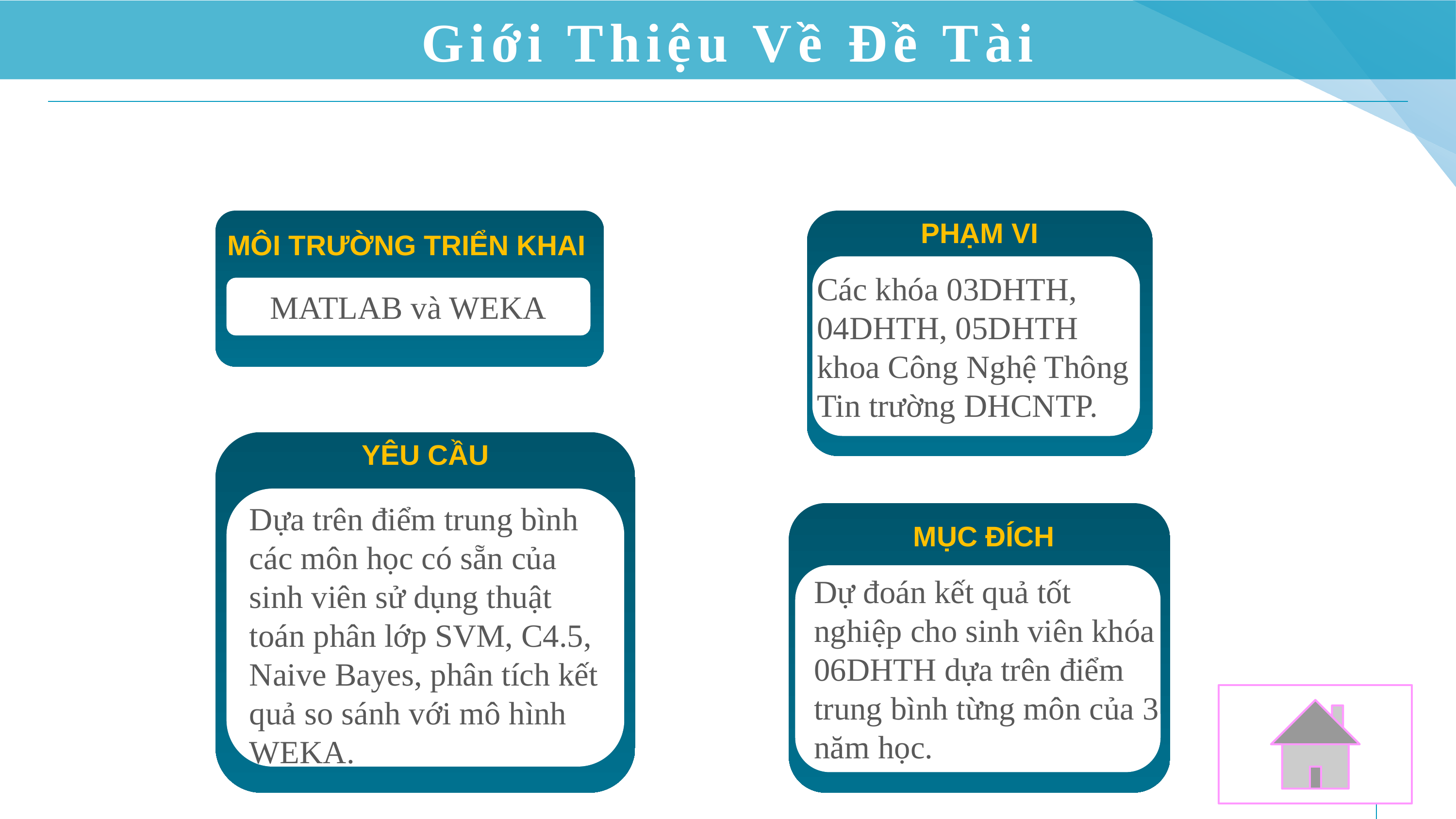

Giới Thiệu Về Đề Tài

PHẠM VI
MÔI TRƯỜNG TRIỂN KHAI

Các khóa 03DHTH, 04DHTH, 05DHTH khoa Công Nghệ Thông Tin trường DHCNTP.

MATLAB và WEKA

YÊU CẦU

Dựa trên điểm trung bình các môn học có sẵn của sinh viên sử dụng thuật toán phân lớp SVM, C4.5, Naive Bayes, phân tích kết quả so sánh với mô hình WEKA.

MỤC ĐÍCH

Dự đoán kết quả tốt nghiệp cho sinh viên khóa 06DHTH dựa trên điểm trung bình từng môn của 3 năm học.